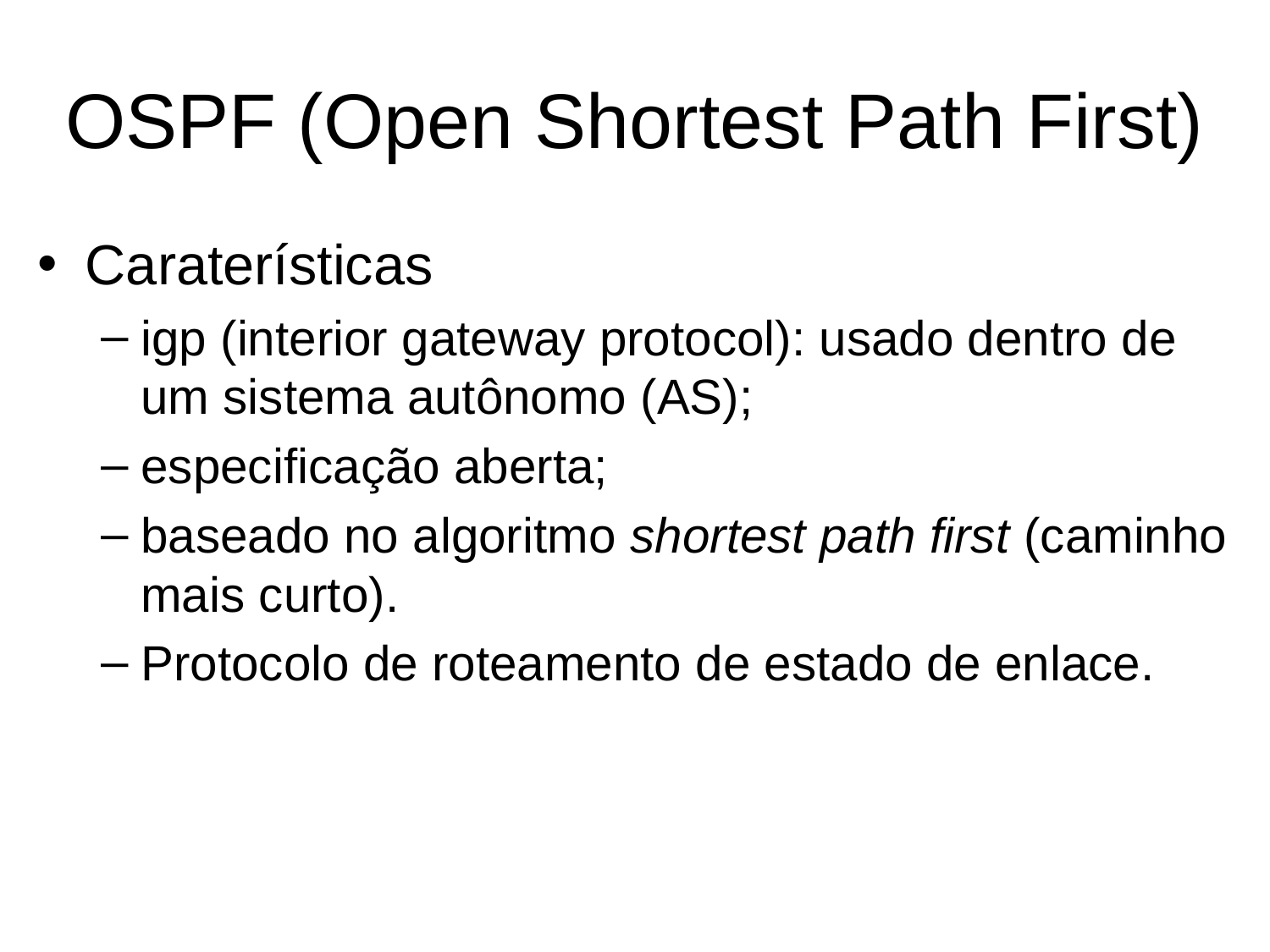

# OSPF (Open Shortest Path First)
Caraterísticas
igp (interior gateway protocol): usado dentro de um sistema autônomo (AS);
especificação aberta;
baseado no algoritmo shortest path first (caminho mais curto).
Protocolo de roteamento de estado de enlace.